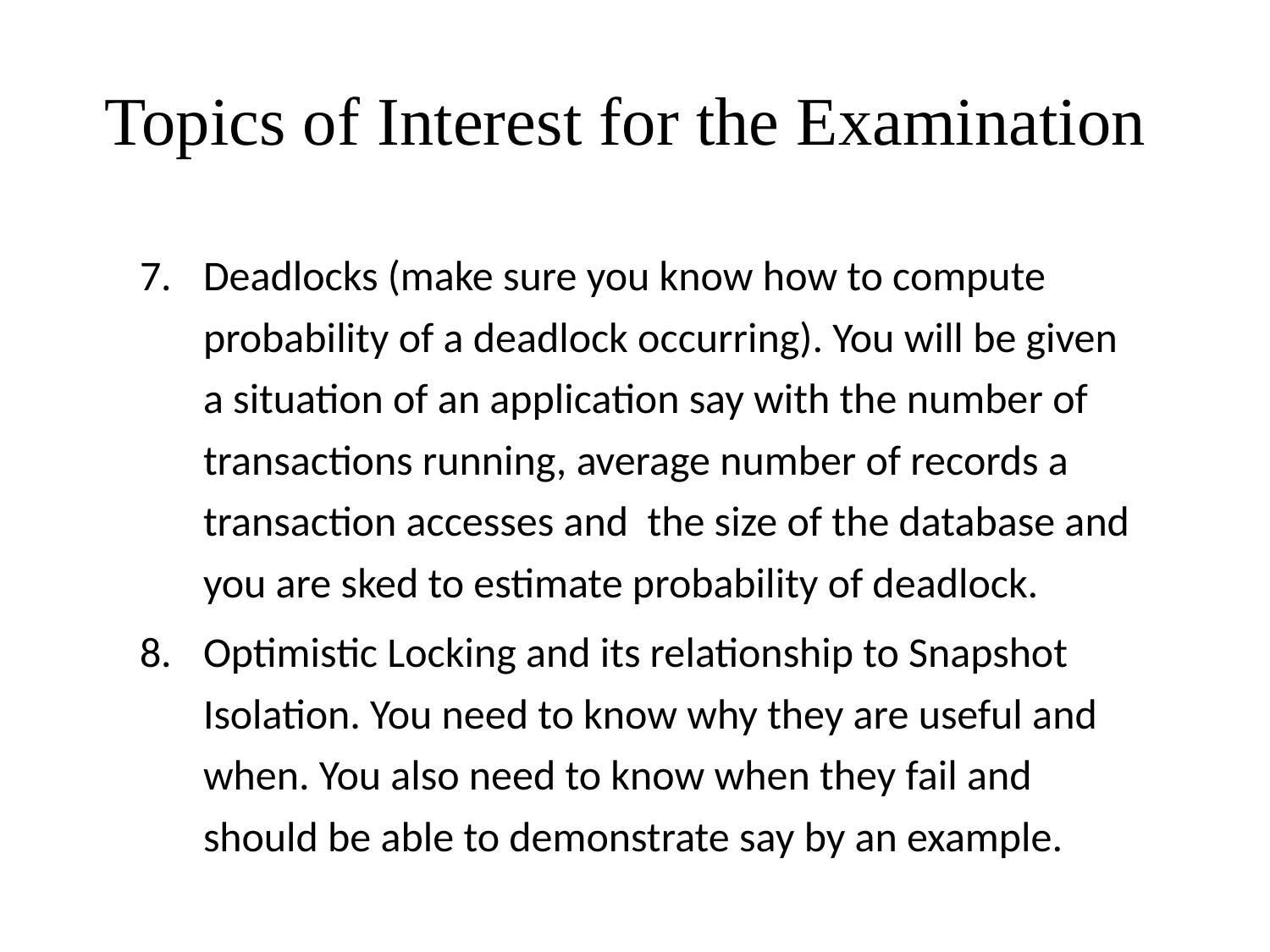

# Topics of Interest for the Examination

Deadlocks (make sure you know how to compute probability of a deadlock occurring). You will be given a situation of an application say with the number of transactions running, average number of records a transaction accesses and  the size of the database and you are sked to estimate probability of deadlock.
Optimistic Locking and its relationship to Snapshot Isolation. You need to know why they are useful and when. You also need to know when they fail and should be able to demonstrate say by an example.